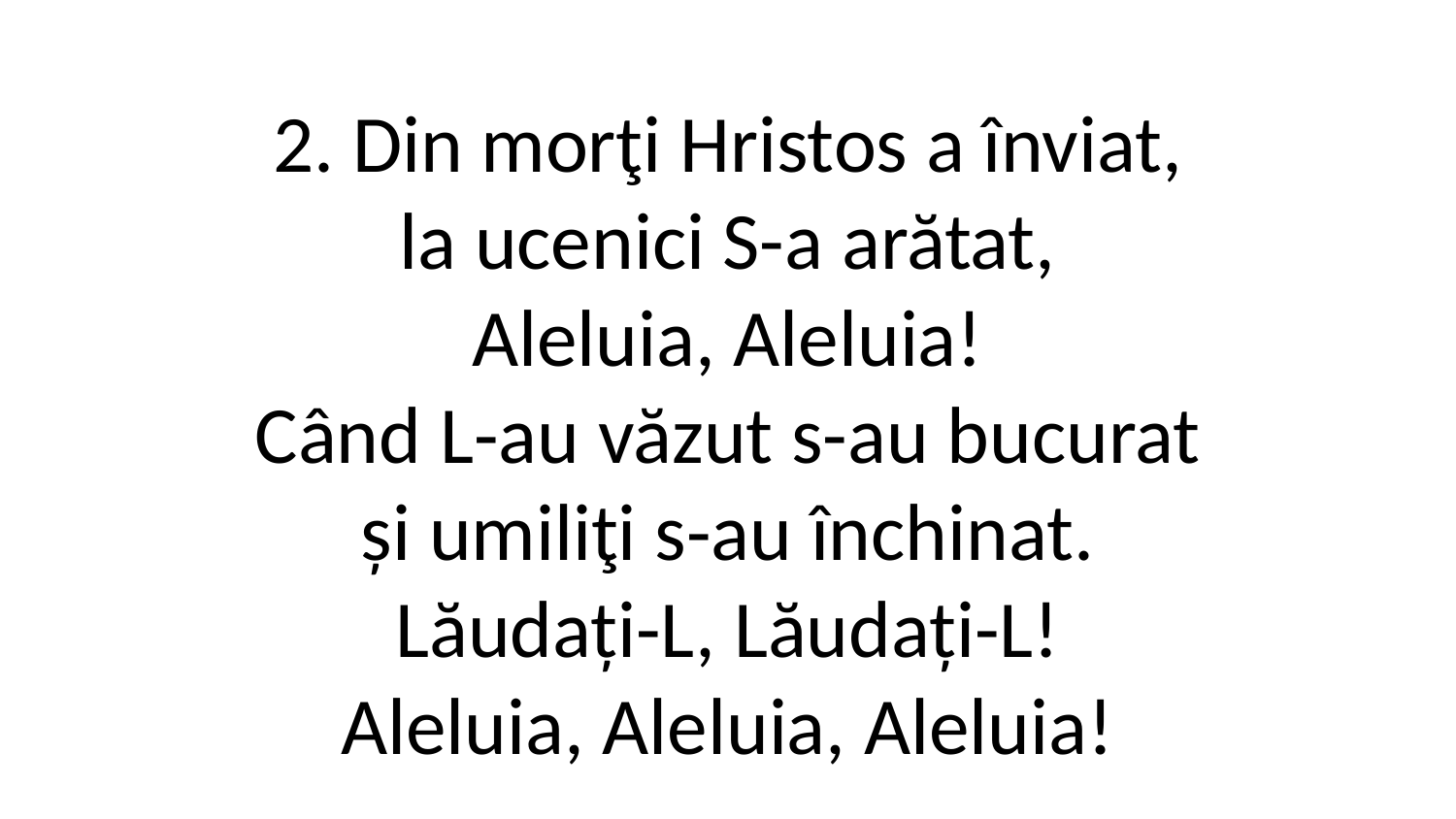

2. Din morţi Hristos a înviat,
la ucenici S-a arătat,
Aleluia, Aleluia!
Când L-au văzut s-au bucurat
și umiliţi s-au închinat.
Lăudați-L, Lăudați-L!
Aleluia, Aleluia, Aleluia!